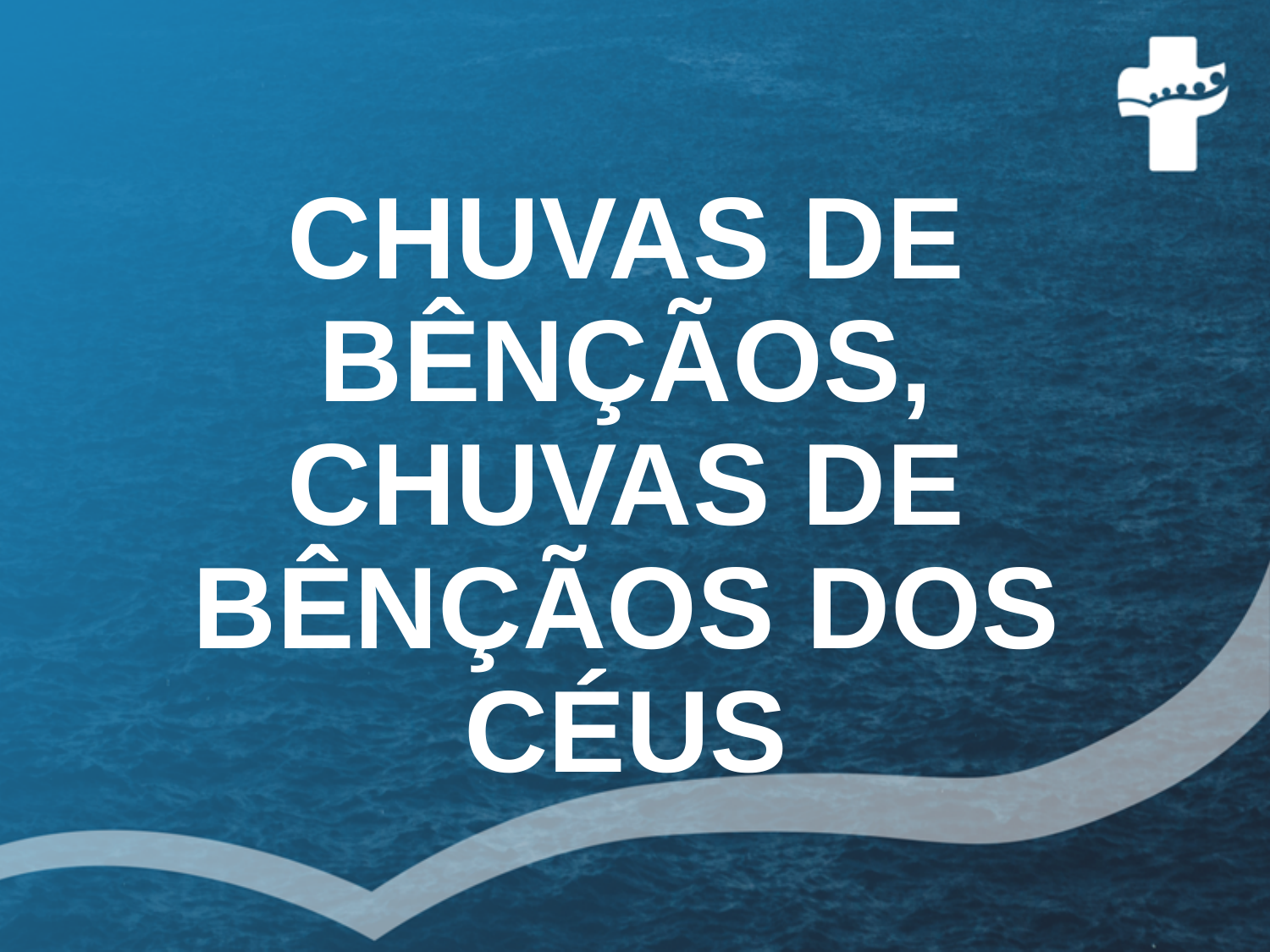

# CHUVAS DE BÊNÇÃOS, CHUVAS DE BÊNÇÃOS DOS CÉUS